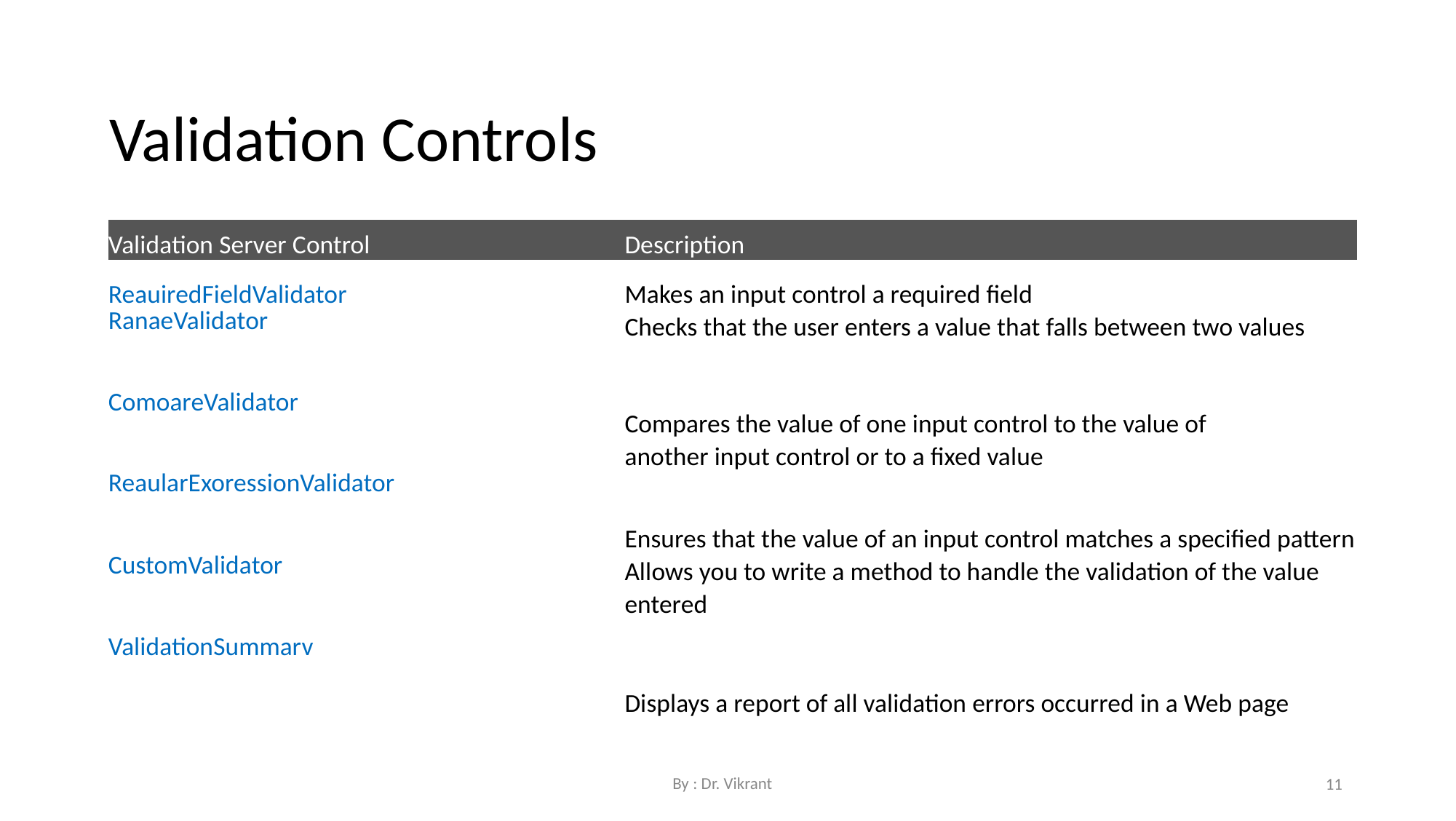

Validation Controls
| Validation Server Control | Description |
| --- | --- |
| ReauiredFieldValidator | Makes an input control a required field |
| RanaeValidator | Checks that the user enters a value that falls between two values |
| ComoareValidator | Compares the value of one input control to the value of another input control or to a fixed value |
| ReaularExoressionValidator | Ensures that the value of an input control matches a specified pattern |
| CustomValidator | Allows you to write a method to handle the validation of the value entered |
| ValidationSummarv | Displays a report of all validation errors occurred in a Web page |
By : Dr. Vikrant
11